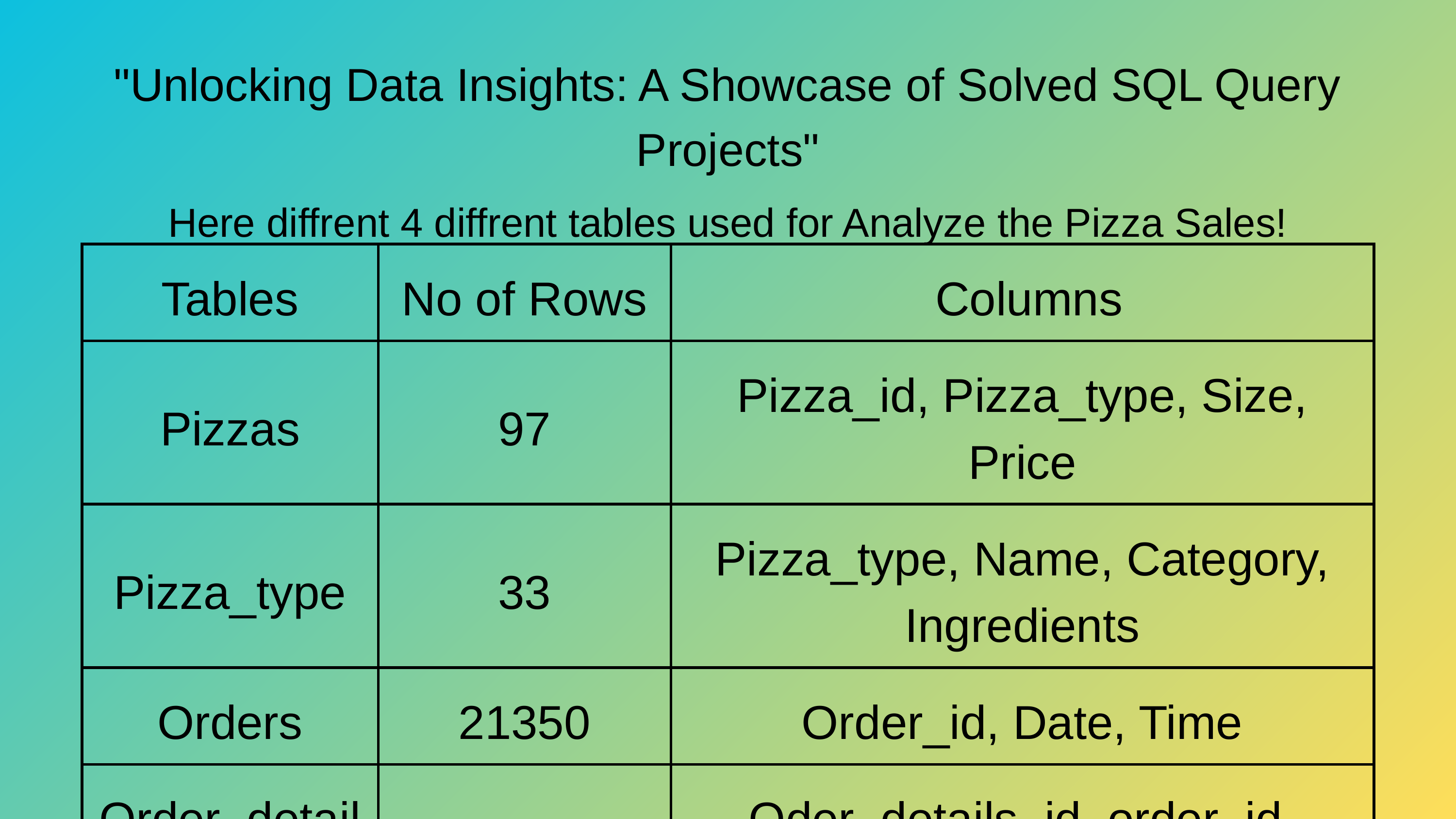

"Unlocking Data Insights: A Showcase of Solved SQL Query Projects"
Here diffrent 4 diffrent tables used for Analyze the Pizza Sales!
| Tables | No of Rows | Columns |
| --- | --- | --- |
| Pizzas | 97 | Pizza\_id, Pizza\_type, Size, Price |
| Pizza\_type | 33 | Pizza\_type, Name, Category, Ingredients |
| Orders | 21350 | Order\_id, Date, Time |
| Order\_details | 48620 | Oder\_details\_id, order\_id, Pizza\_id, Quantity |